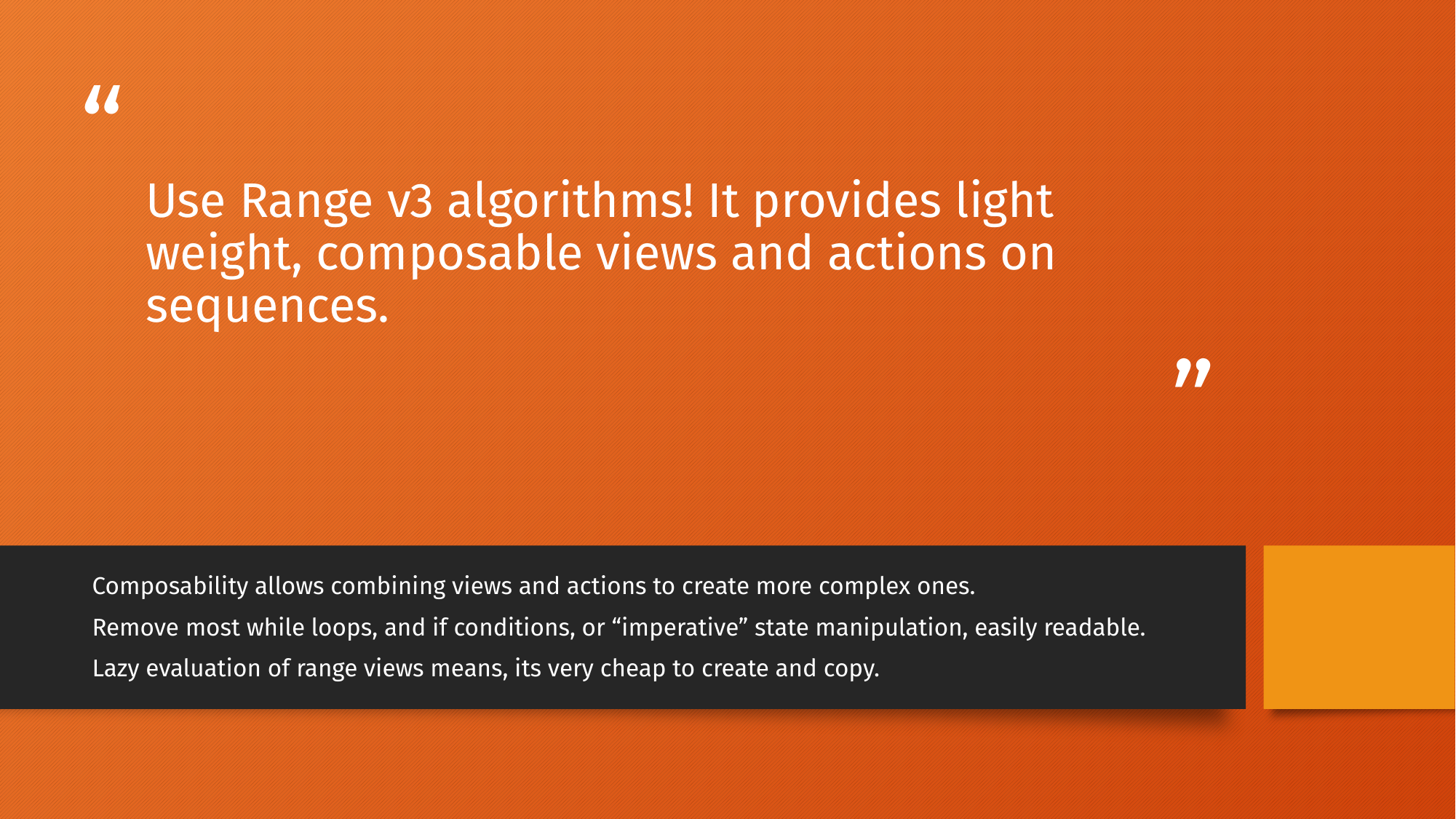

# Use Range v3 algorithms! It provides light weight, composable views and actions on sequences.
Composability allows combining views and actions to create more complex ones.
Remove most while loops, and if conditions, or “imperative” state manipulation, easily readable.
Lazy evaluation of range views means, its very cheap to create and copy.